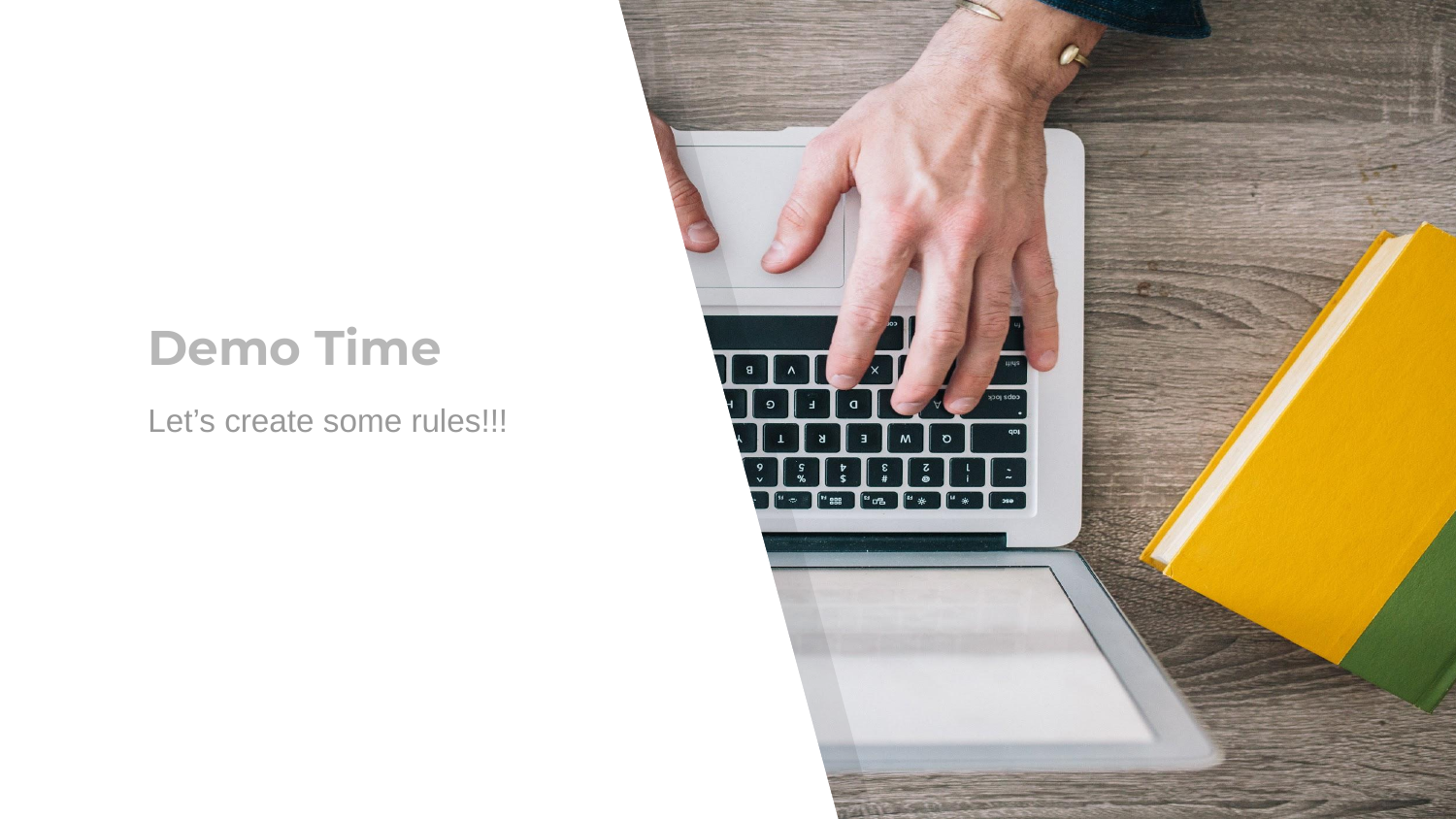

# Demo Time
Let’s create some rules!!!